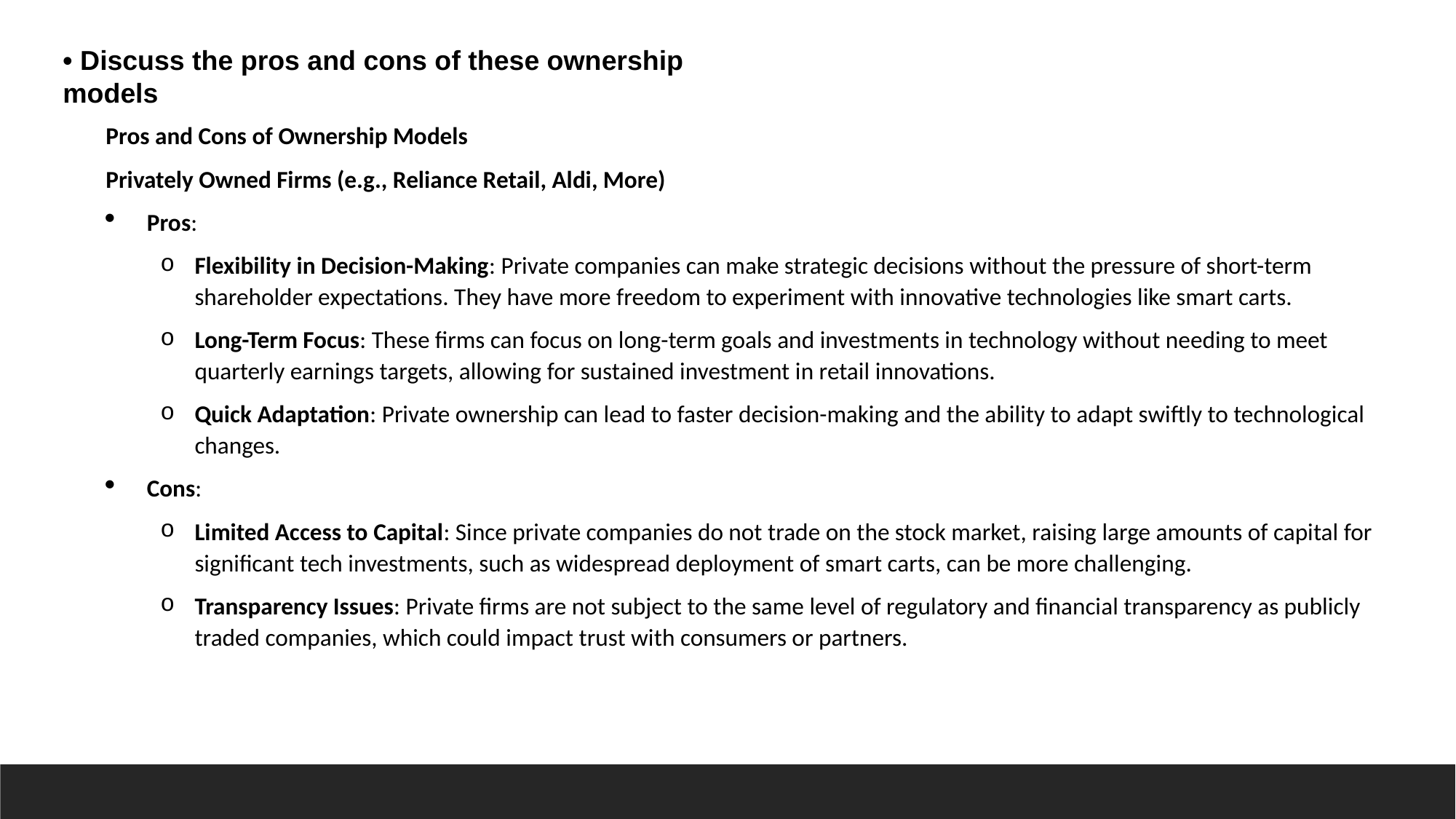

• Discuss the pros and cons of these ownership models
Pros and Cons of Ownership Models
Privately Owned Firms (e.g., Reliance Retail, Aldi, More)
Pros:
Flexibility in Decision-Making: Private companies can make strategic decisions without the pressure of short-term shareholder expectations. They have more freedom to experiment with innovative technologies like smart carts.
Long-Term Focus: These firms can focus on long-term goals and investments in technology without needing to meet quarterly earnings targets, allowing for sustained investment in retail innovations.
Quick Adaptation: Private ownership can lead to faster decision-making and the ability to adapt swiftly to technological changes.
Cons:
Limited Access to Capital: Since private companies do not trade on the stock market, raising large amounts of capital for significant tech investments, such as widespread deployment of smart carts, can be more challenging.
Transparency Issues: Private firms are not subject to the same level of regulatory and financial transparency as publicly traded companies, which could impact trust with consumers or partners.